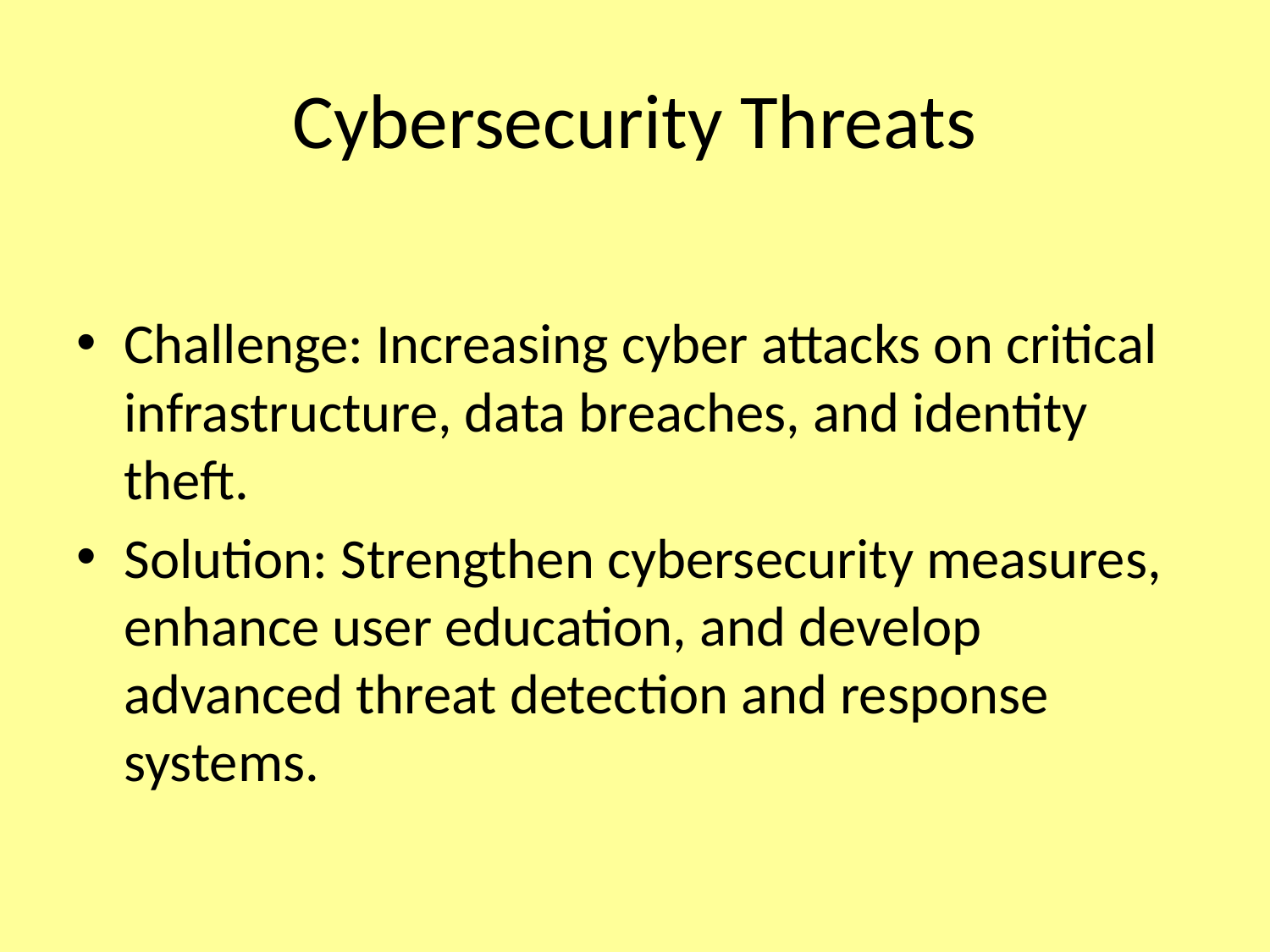

# Cybersecurity Threats

Challenge: Increasing cyber attacks on critical infrastructure, data breaches, and identity theft.
Solution: Strengthen cybersecurity measures, enhance user education, and develop advanced threat detection and response systems.